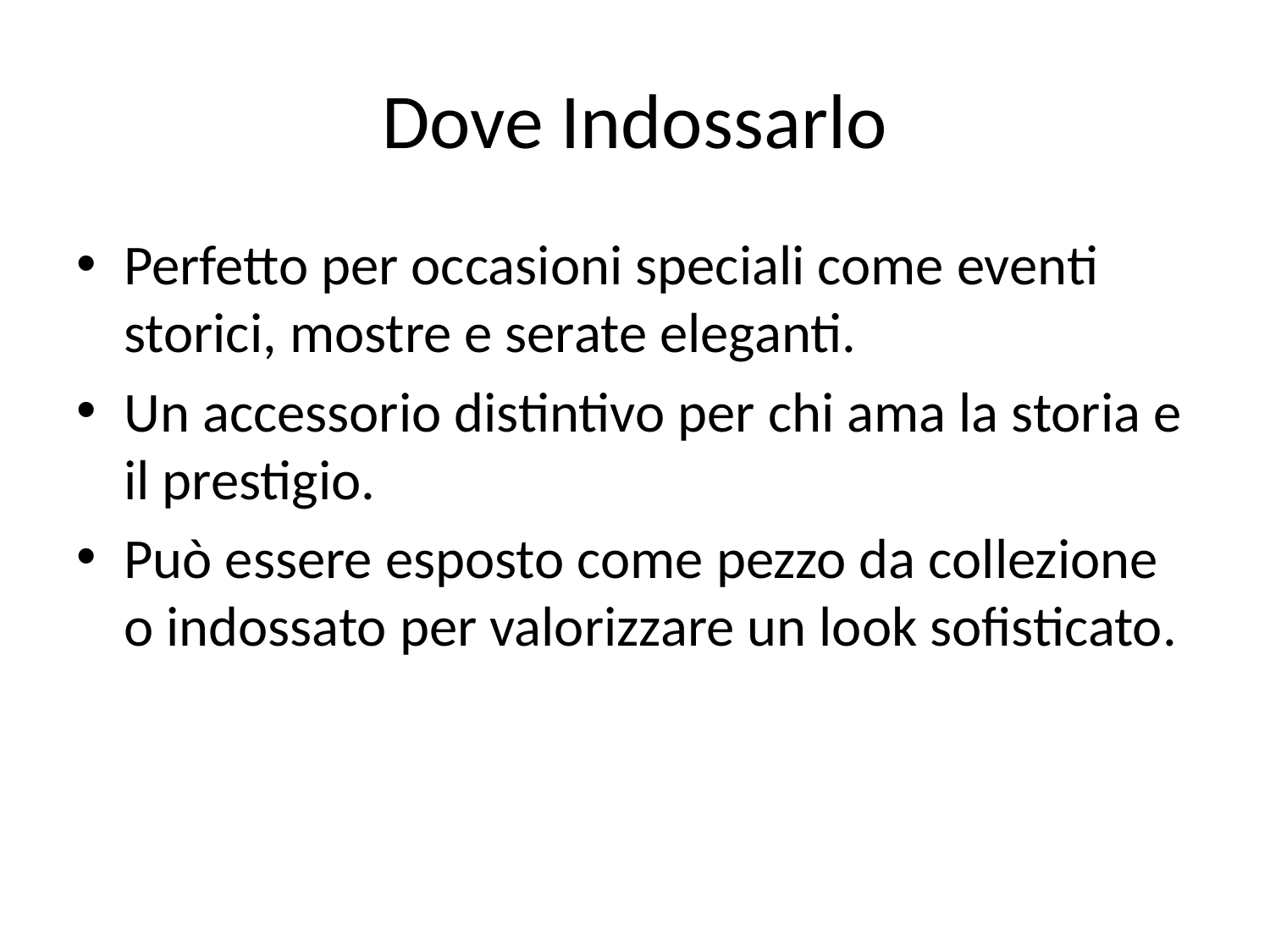

# Dove Indossarlo
Perfetto per occasioni speciali come eventi storici, mostre e serate eleganti.
Un accessorio distintivo per chi ama la storia e il prestigio.
Può essere esposto come pezzo da collezione o indossato per valorizzare un look sofisticato.